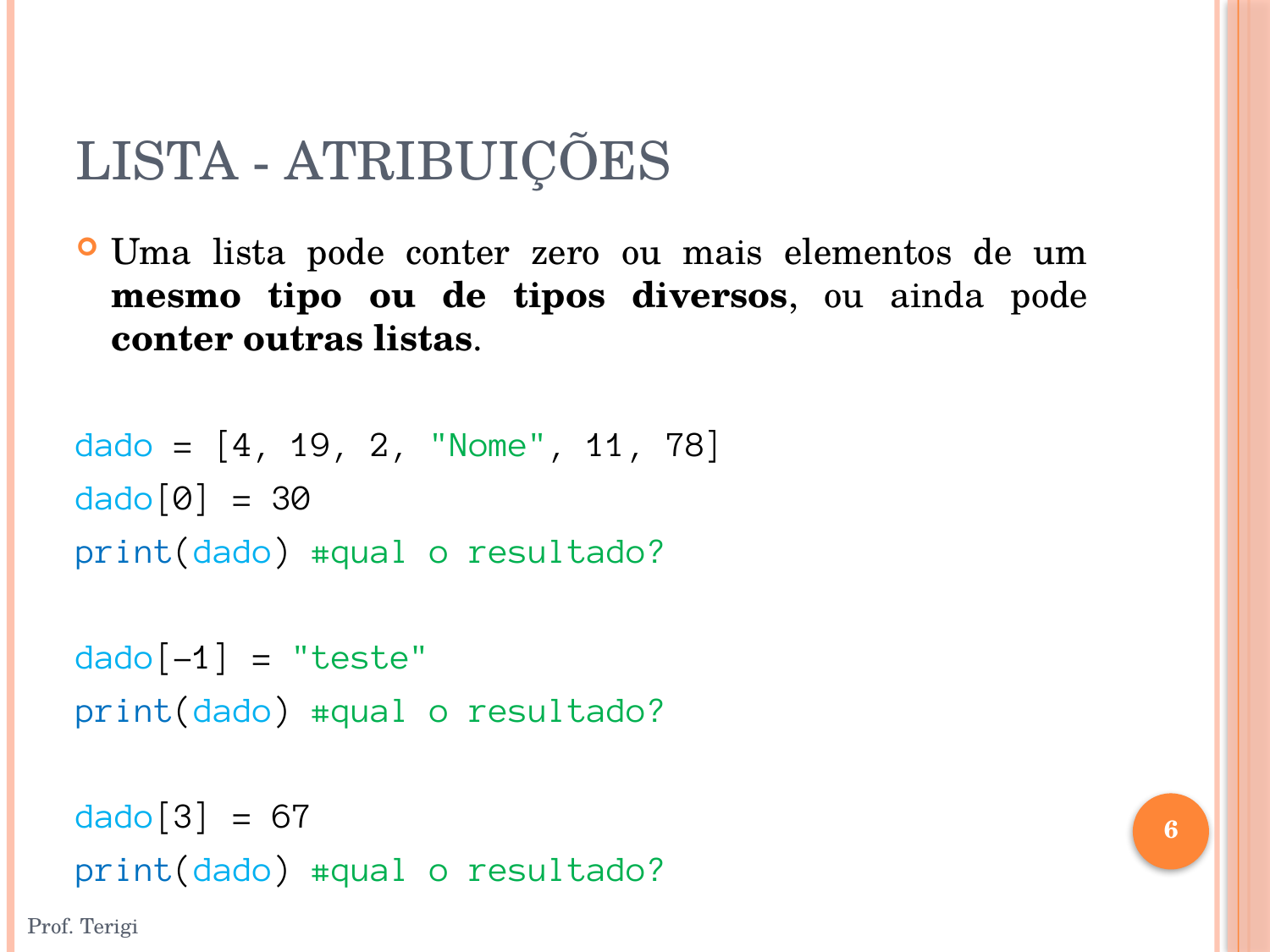

# Lista - Atribuições
Uma lista pode conter zero ou mais elementos de um mesmo tipo ou de tipos diversos, ou ainda pode conter outras listas.

dado = [4, 19, 2, "Nome", 11, 78]
dado[0] = 30
print(dado) #qual o resultado?

dado[-1] = "teste"
print(dado) #qual o resultado?

dado[3] = 67
print(dado) #qual o resultado?

6